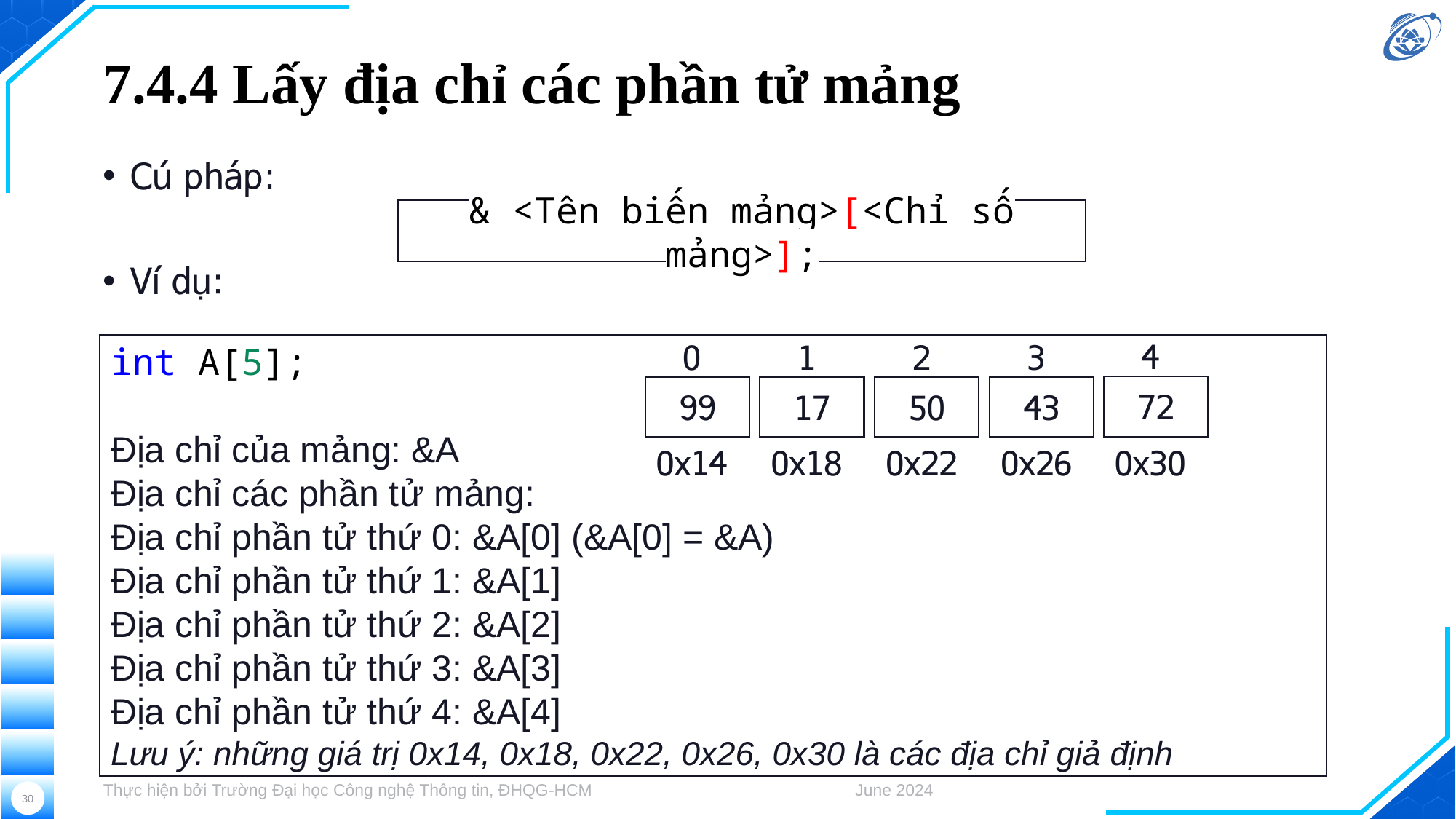

# 7.4.4 Lấy địa chỉ các phần tử mảng
Cú pháp:

Ví dụ:

& <Tên biến mảng>[<Chỉ số mảng>];
int A[5];

Địa chỉ của mảng: &A
Địa chỉ các phần tử mảng:
Địa chỉ phần tử thứ 0: &A[0] (&A[0] = &A)
Địa chỉ phần tử thứ 1: &A[1]
Địa chỉ phần tử thứ 2: &A[2]
Địa chỉ phần tử thứ 3: &A[3]
Địa chỉ phần tử thứ 4: &A[4]
Lưu ý: những giá trị 0x14, 0x18, 0x22, 0x26, 0x30 là các địa chỉ giả định
4
0
1
2
3
72
17
99
50
43
0x18
0x30
0x14
0x22
0x26
Thực hiện bởi Trường Đại học Công nghệ Thông tin, ĐHQG-HCM
June 2024
30